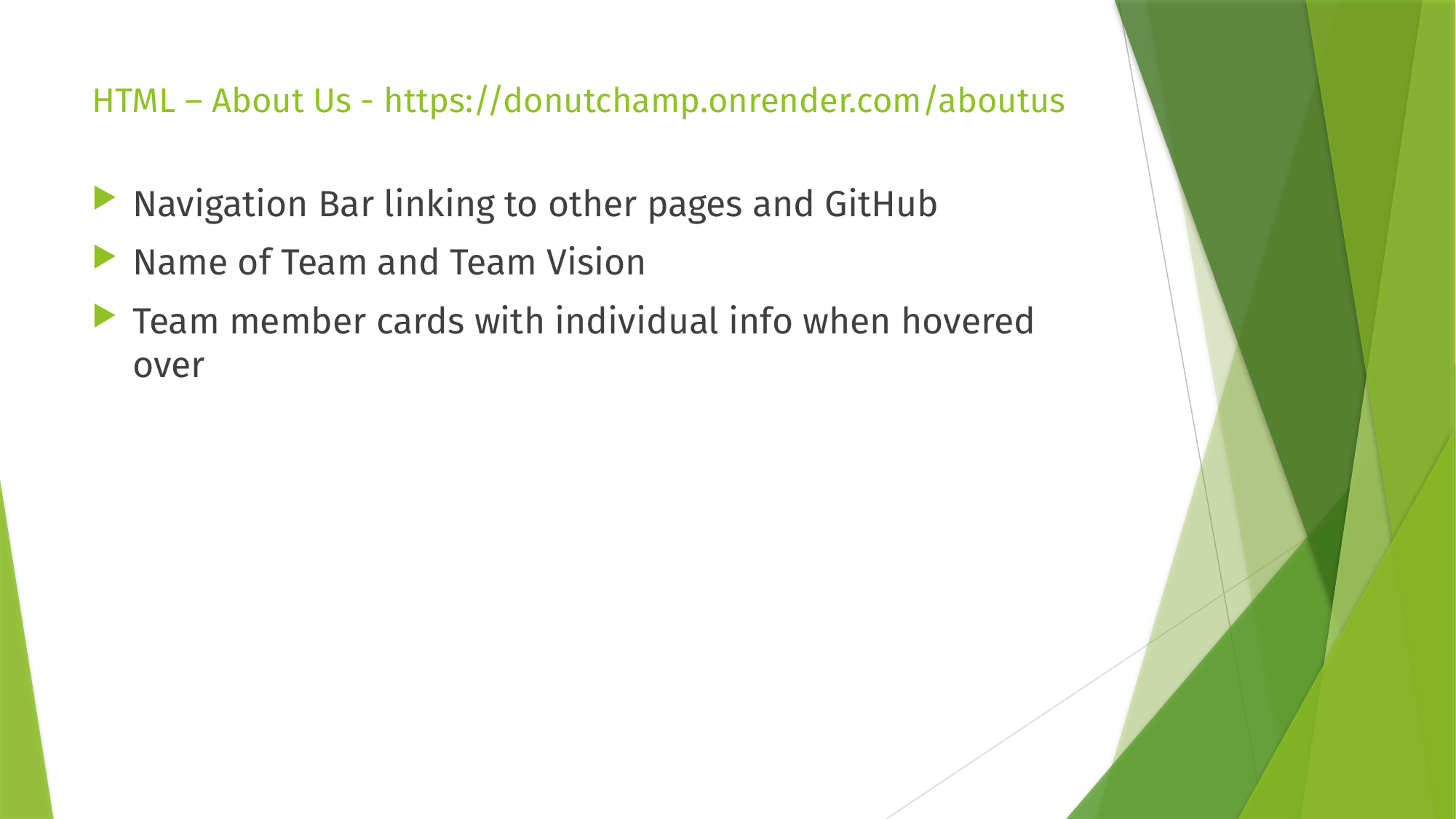

# HTML – About Us - https://donutchamp.onrender.com/aboutus
Navigation Bar linking to other pages and GitHub
Name of Team and Team Vision
Team member cards with individual info when hovered over